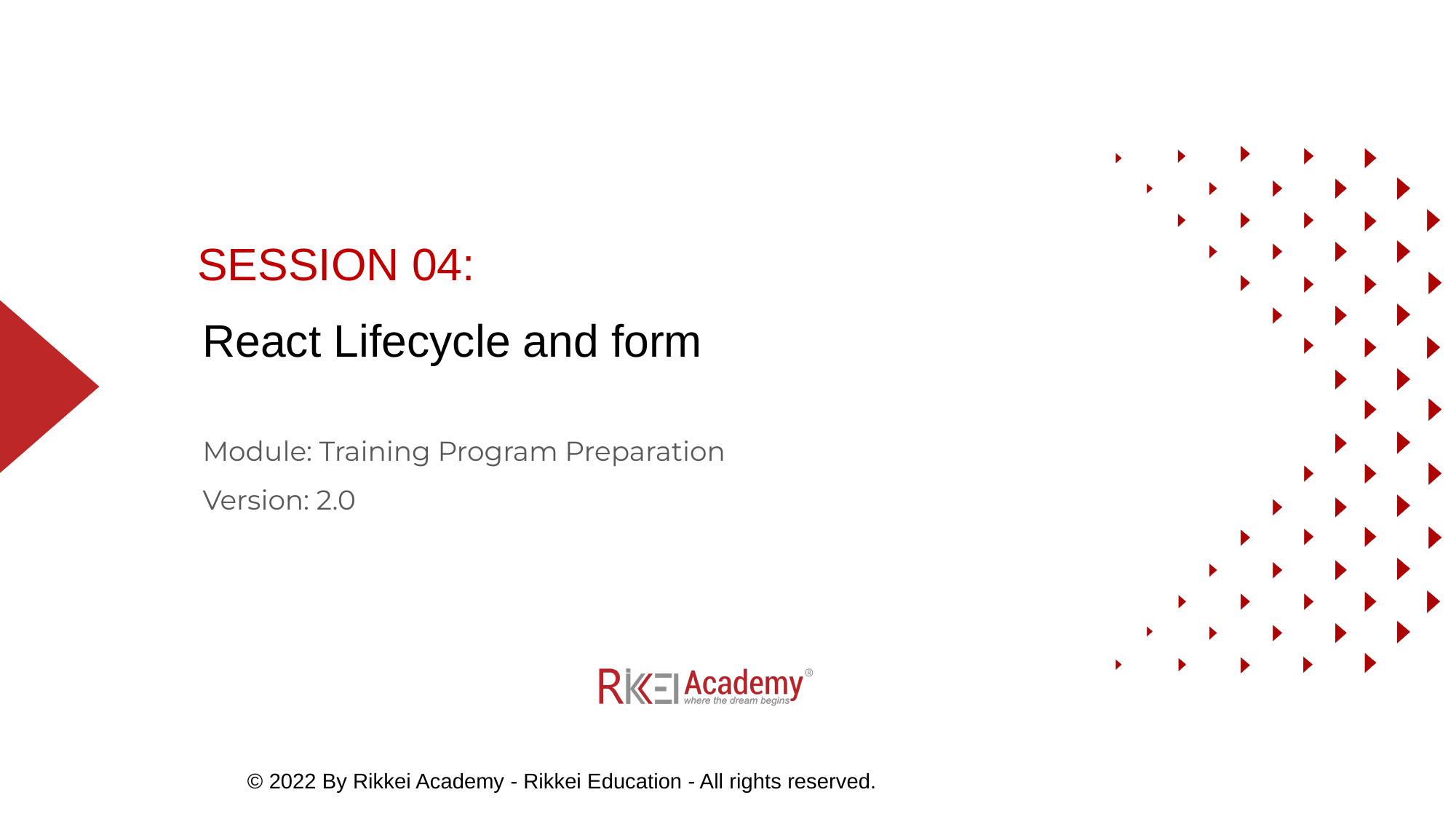

SESSION 04:
# React Lifecycle and form
Module: Training Program Preparation
Version: 2.0